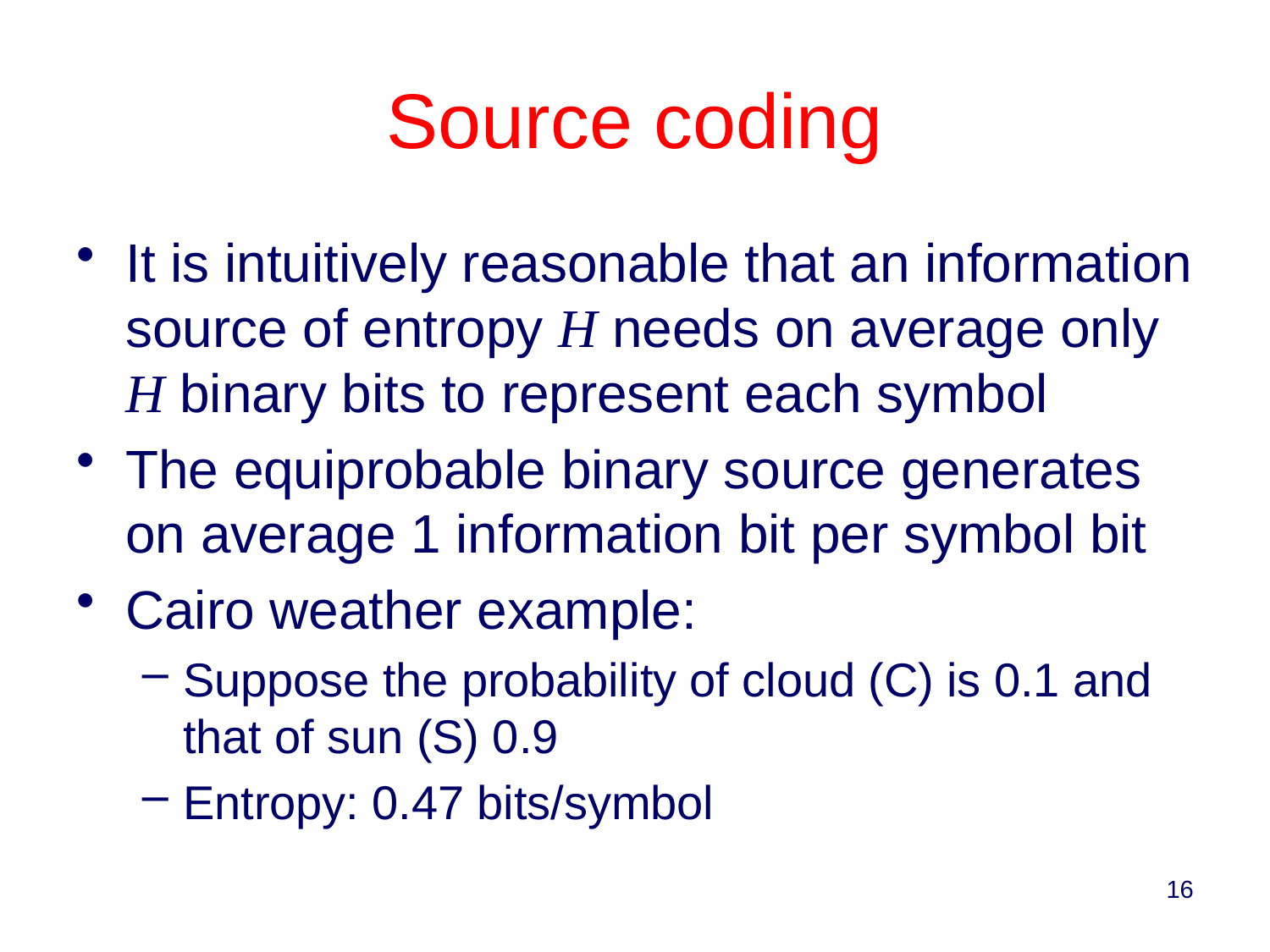

# Source coding
It is intuitively reasonable that an information source of entropy H needs on average only H binary bits to represent each symbol
The equiprobable binary source generates on average 1 information bit per symbol bit
Cairo weather example:
Suppose the probability of cloud (C) is 0.1 and that of sun (S) 0.9
Entropy: 0.47 bits/symbol
16